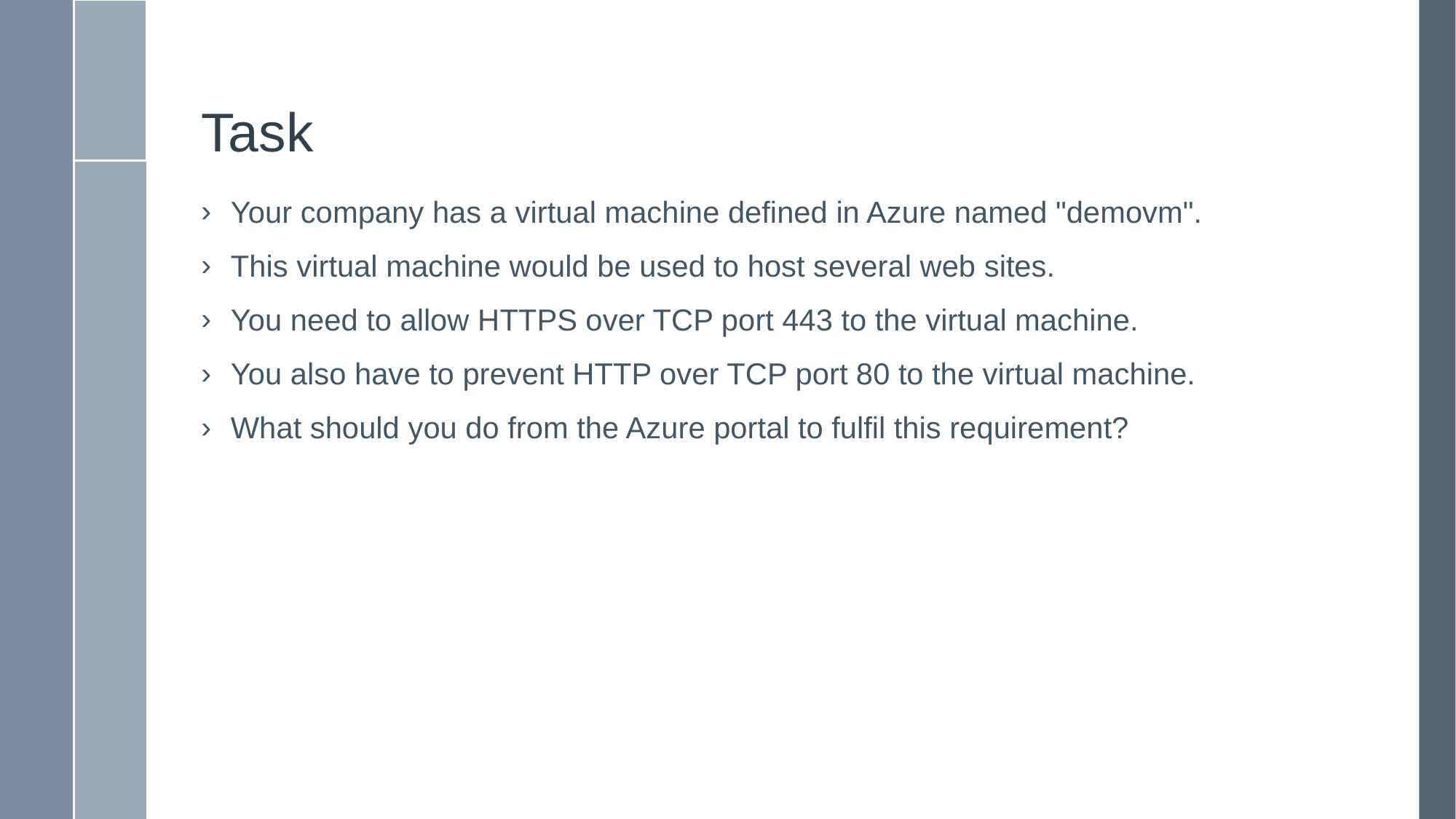

# Task
Your company has a virtual machine defined in Azure named "demovm".
This virtual machine would be used to host several web sites.
You need to allow HTTPS over TCP port 443 to the virtual machine.
You also have to prevent HTTP over TCP port 80 to the virtual machine.
What should you do from the Azure portal to fulfil this requirement?